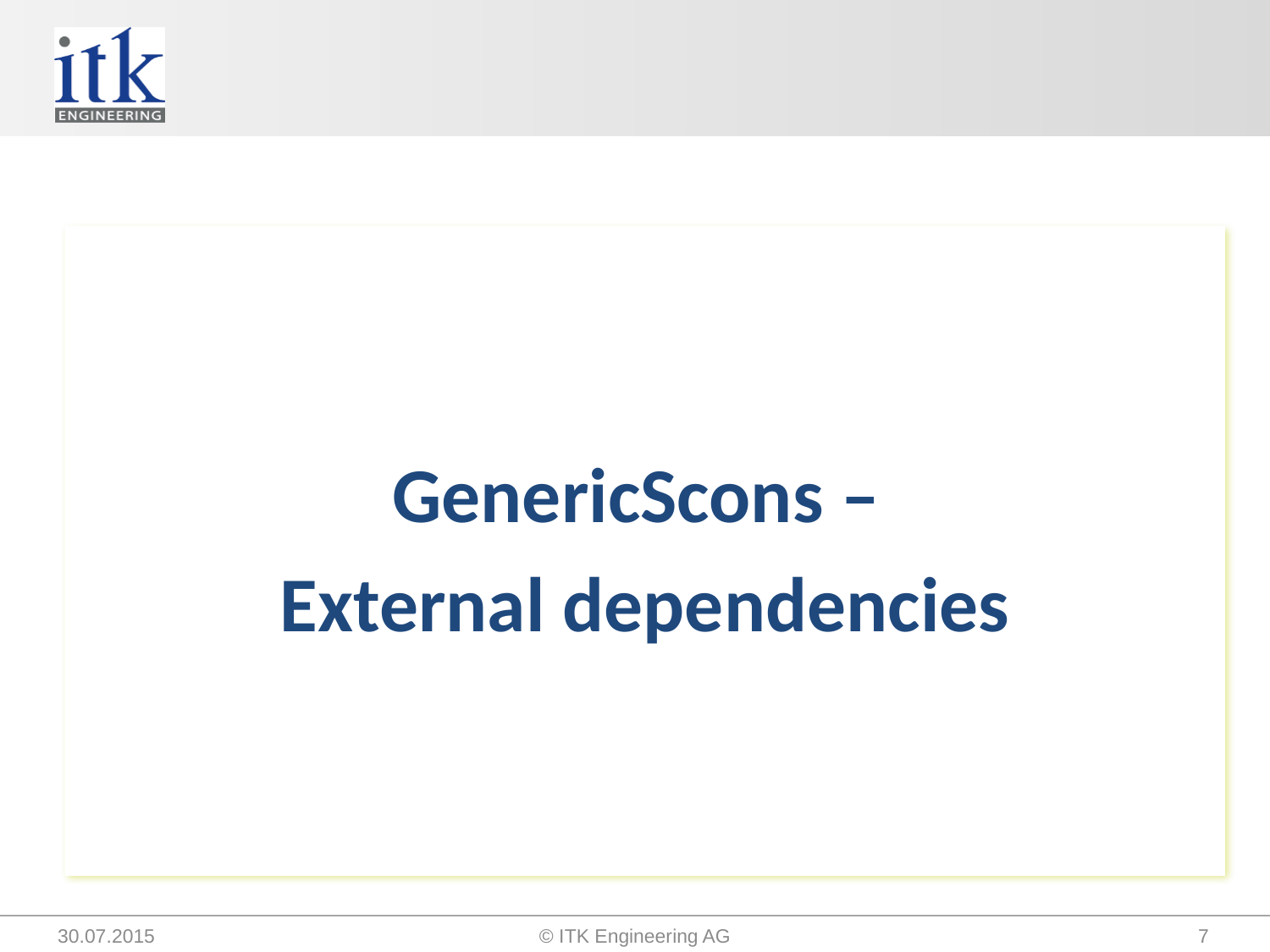

#

GenericScons –
External dependencies

30.07.2015
© ITK Engineering AG
7